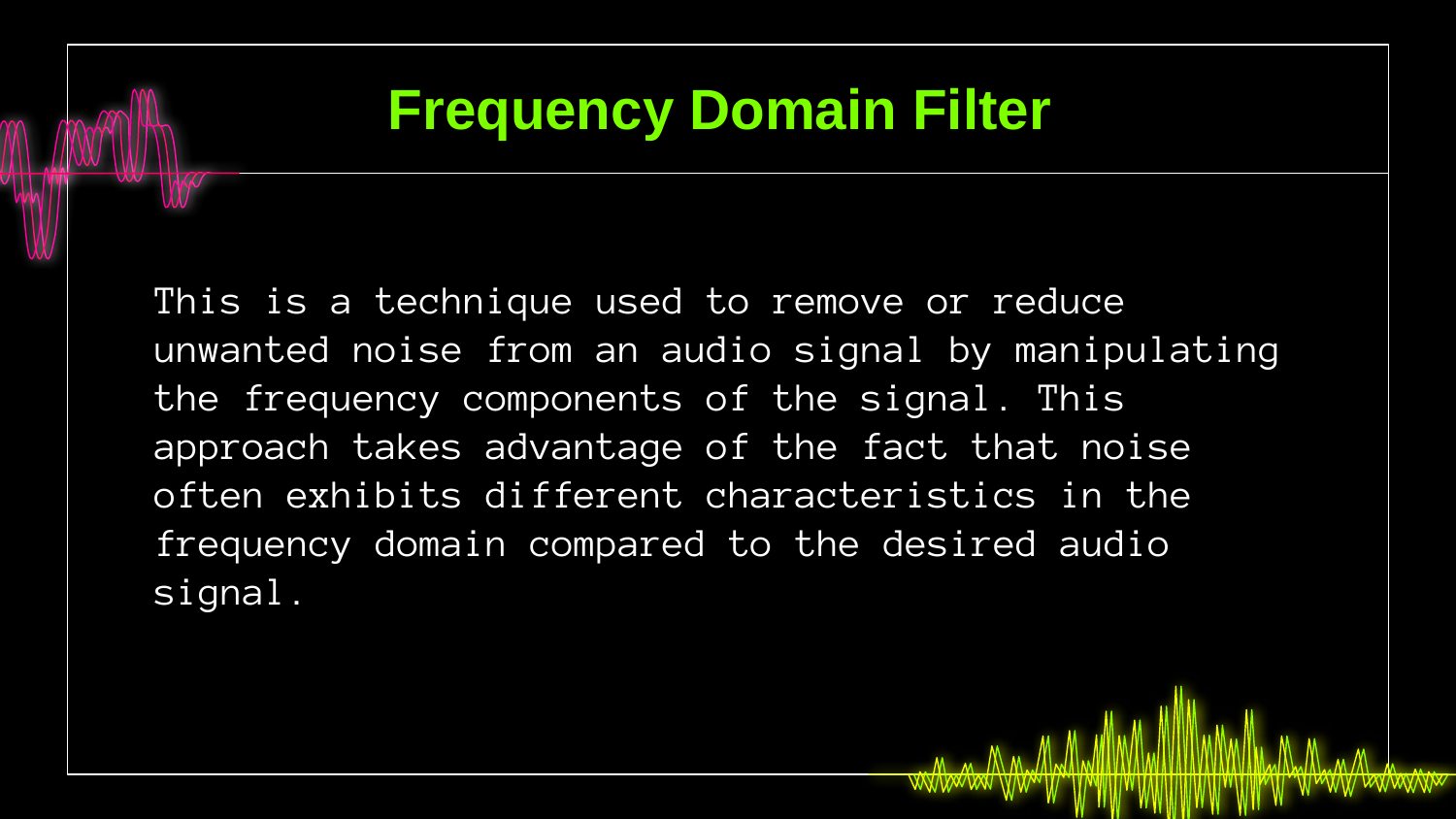

# Frequency Domain Filter
This is a technique used to remove or reduce unwanted noise from an audio signal by manipulating the frequency components of the signal. This approach takes advantage of the fact that noise often exhibits different characteristics in the frequency domain compared to the desired audio signal.